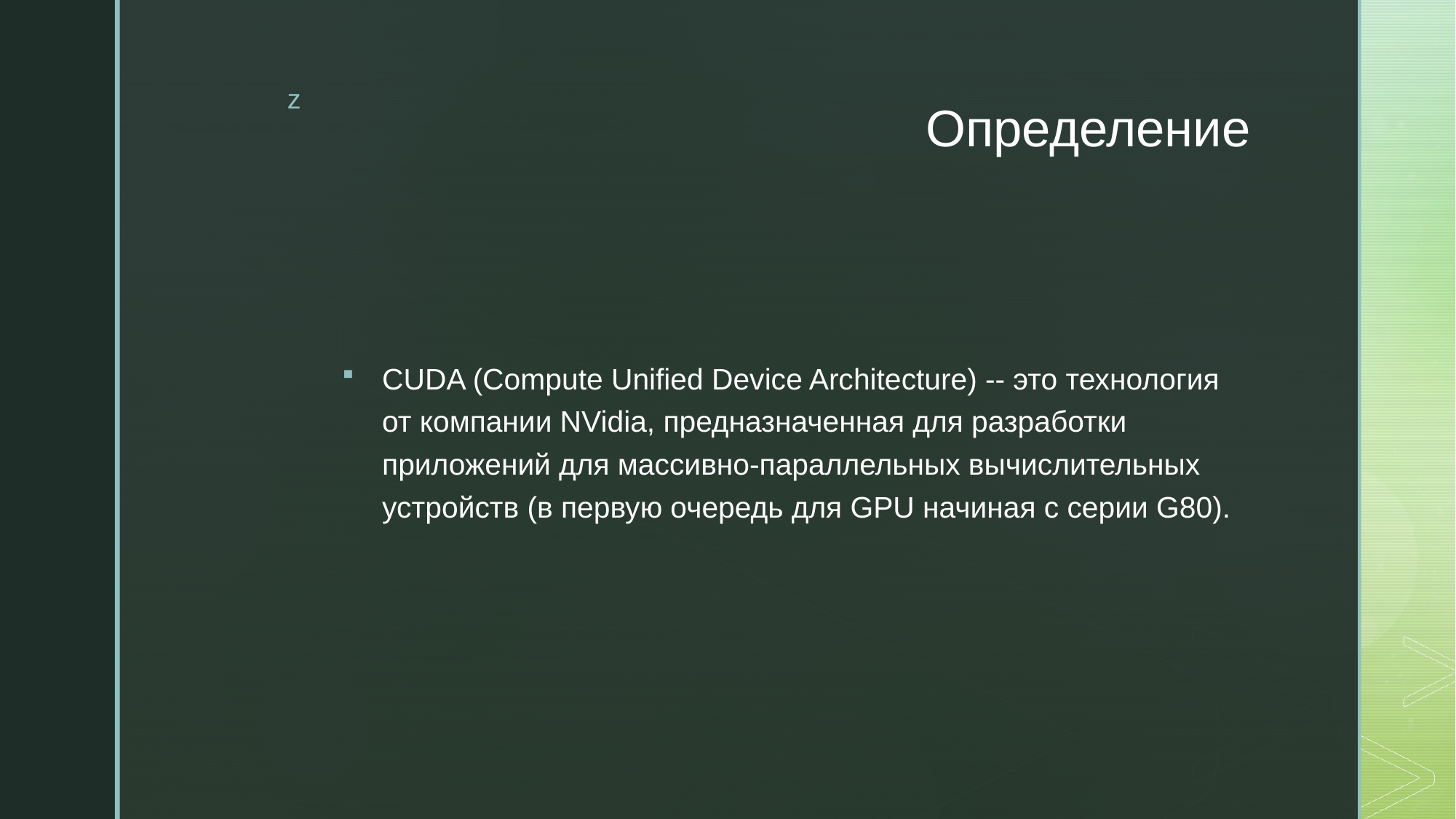

# Определение

CUDA (Compute Unified Device Architecture) -- это технология от компании NVidia, предназначенная для разработки приложений для массивно-параллельных вычислительных устройств (в первую очередь для GPU начиная с серии G80).